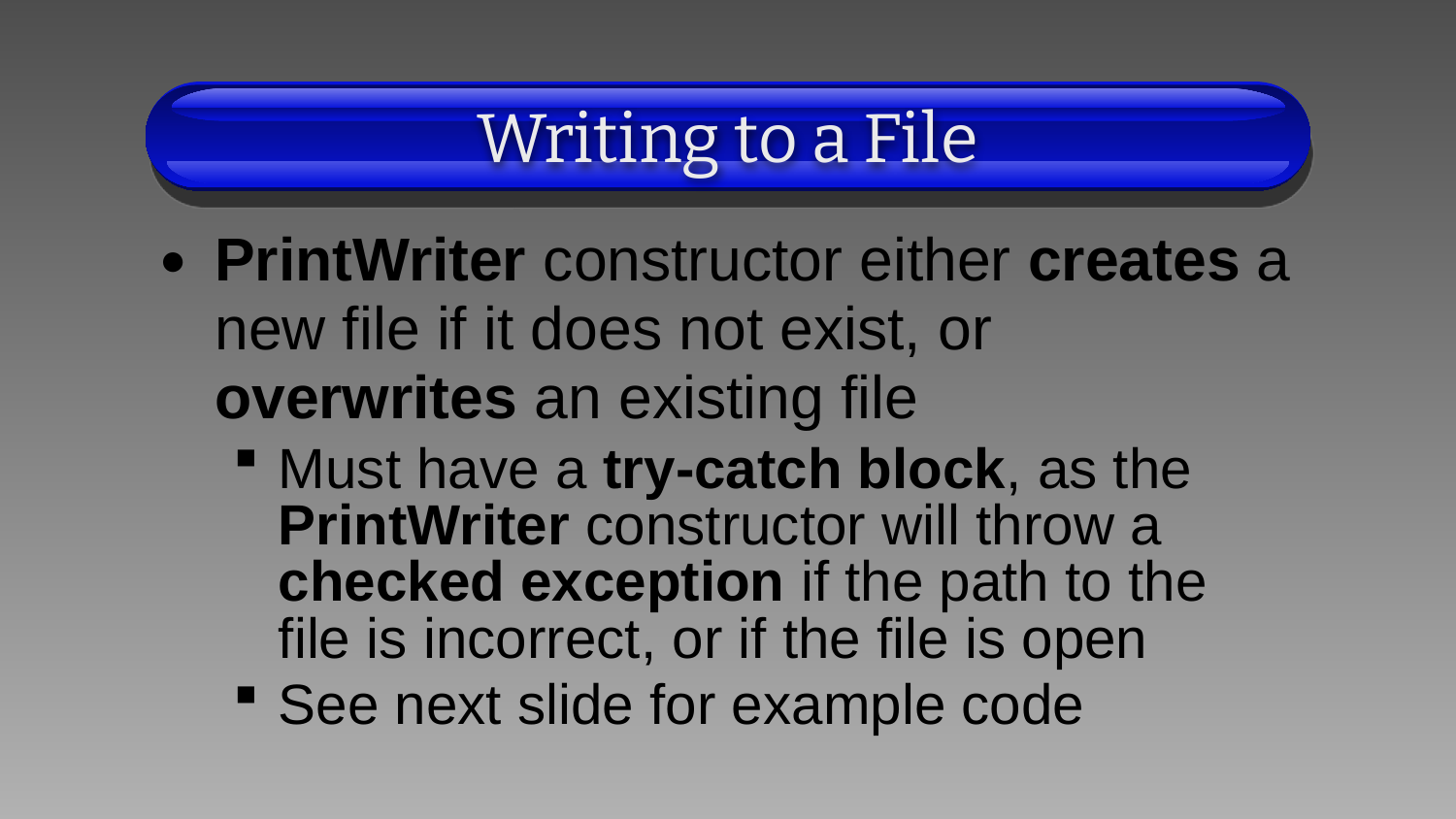

# Writing to a File
PrintWriter constructor either creates a new file if it does not exist, or overwrites an existing file
Must have a try-catch block, as the PrintWriter constructor will throw a checked exception if the path to the file is incorrect, or if the file is open
See next slide for example code